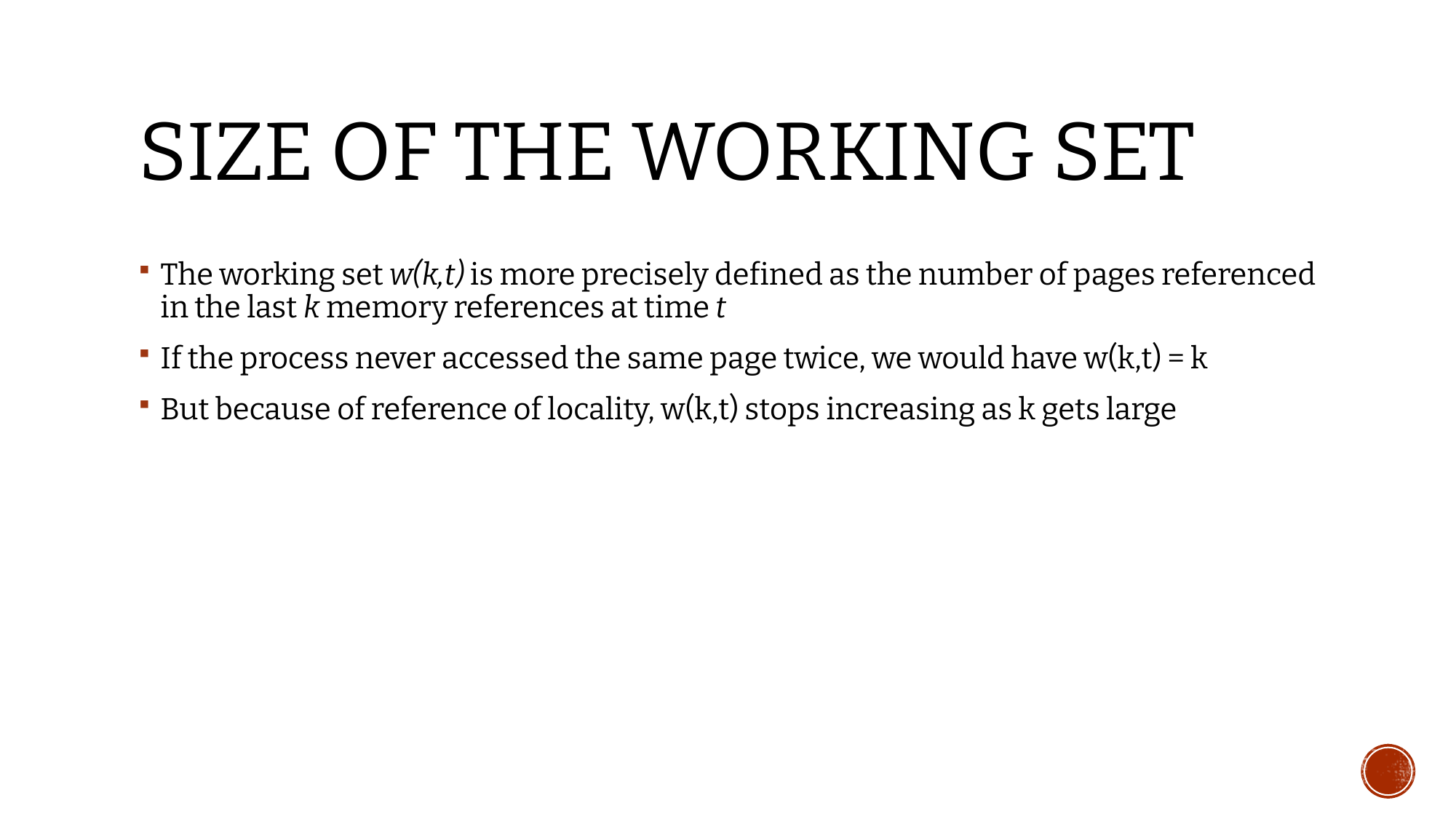

# Size of the Working Set
The working set w(k,t) is more precisely defined as the number of pages referenced in the last k memory references at time t
If the process never accessed the same page twice, we would have w(k,t) = k
But because of reference of locality, w(k,t) stops increasing as k gets large